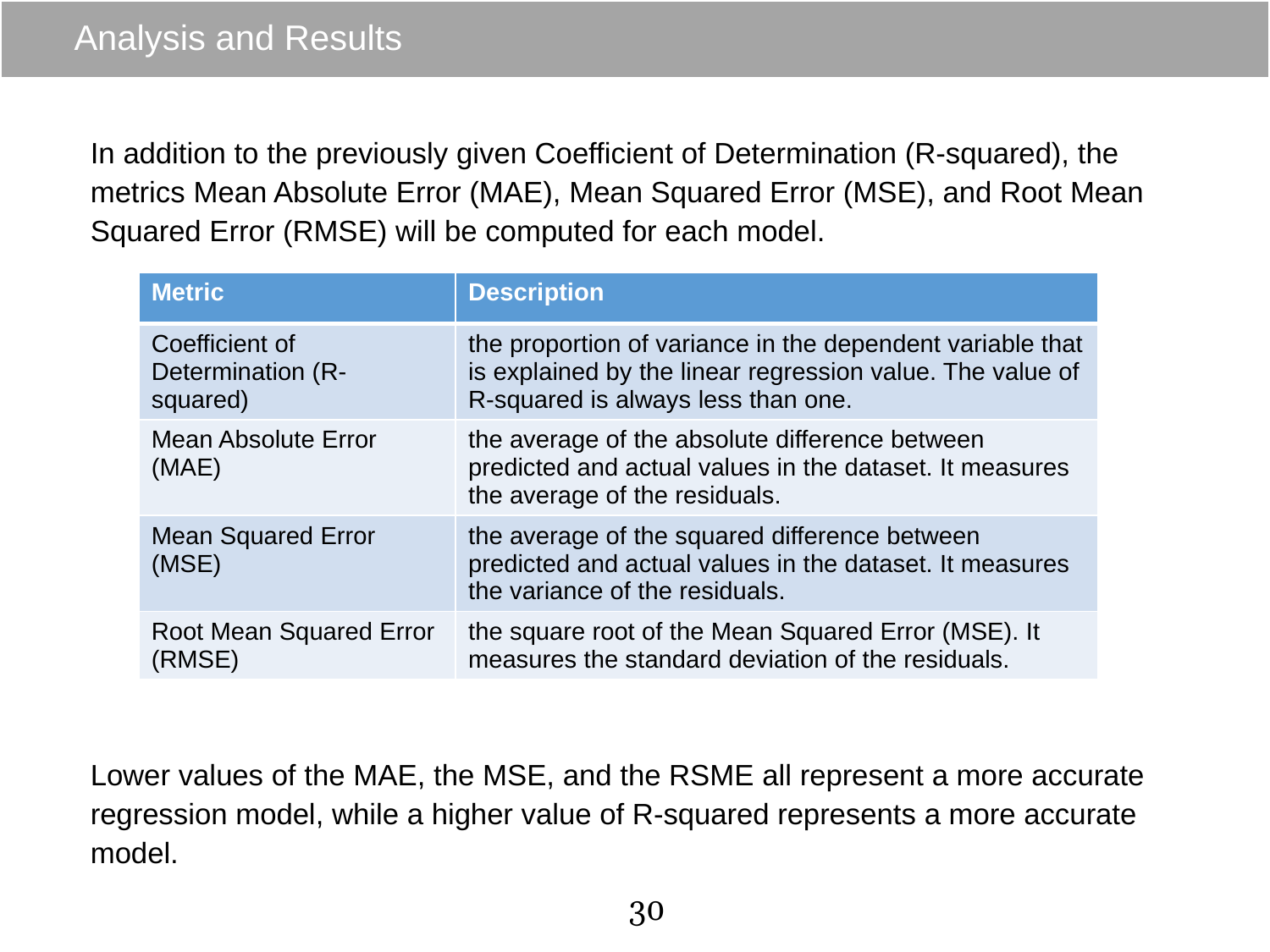

# Analysis and Results
In addition to the previously given Coefficient of Determination (R-squared), the metrics Mean Absolute Error (MAE), Mean Squared Error (MSE), and Root Mean Squared Error (RMSE) will be computed for each model.

Lower values of the MAE, the MSE, and the RSME all represent a more accurate regression model, while a higher value of R-squared represents a more accurate model.

| Metric | Description |
| --- | --- |
| Coefficient of Determination (R-squared) | the proportion of variance in the dependent variable that is explained by the linear regression value. The value of R-squared is always less than one. |
| Mean Absolute Error (MAE) | the average of the absolute difference between predicted and actual values in the dataset. It measures the average of the residuals. |
| Mean Squared Error (MSE) | the average of the squared difference between predicted and actual values in the dataset. It measures the variance of the residuals. |
| Root Mean Squared Error (RMSE) | the square root of the Mean Squared Error (MSE). It measures the standard deviation of the residuals. |
30